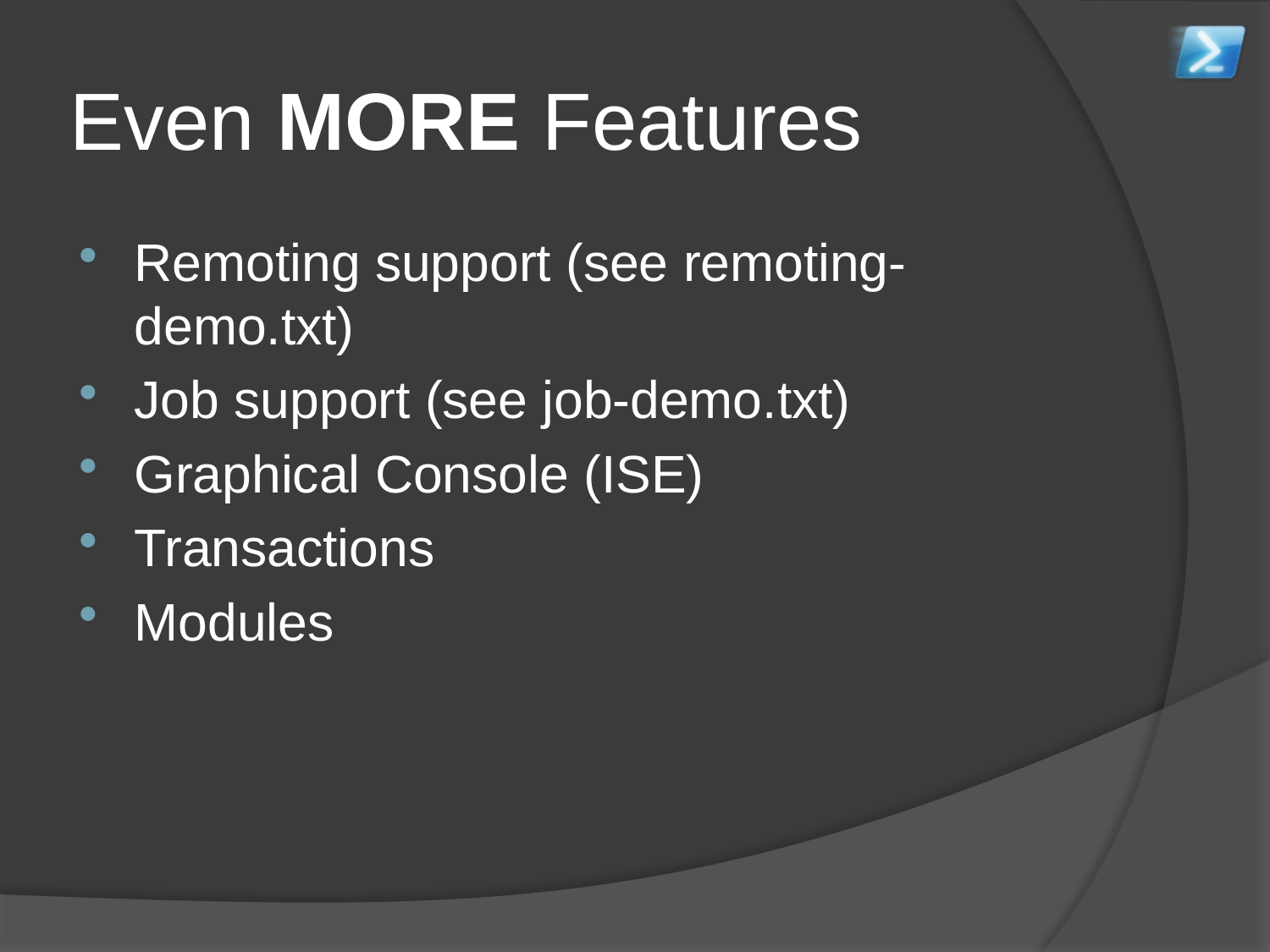

# Even MORE Features
Remoting support (see remoting-demo.txt)
Job support (see job-demo.txt)
Graphical Console (ISE)
Transactions
Modules